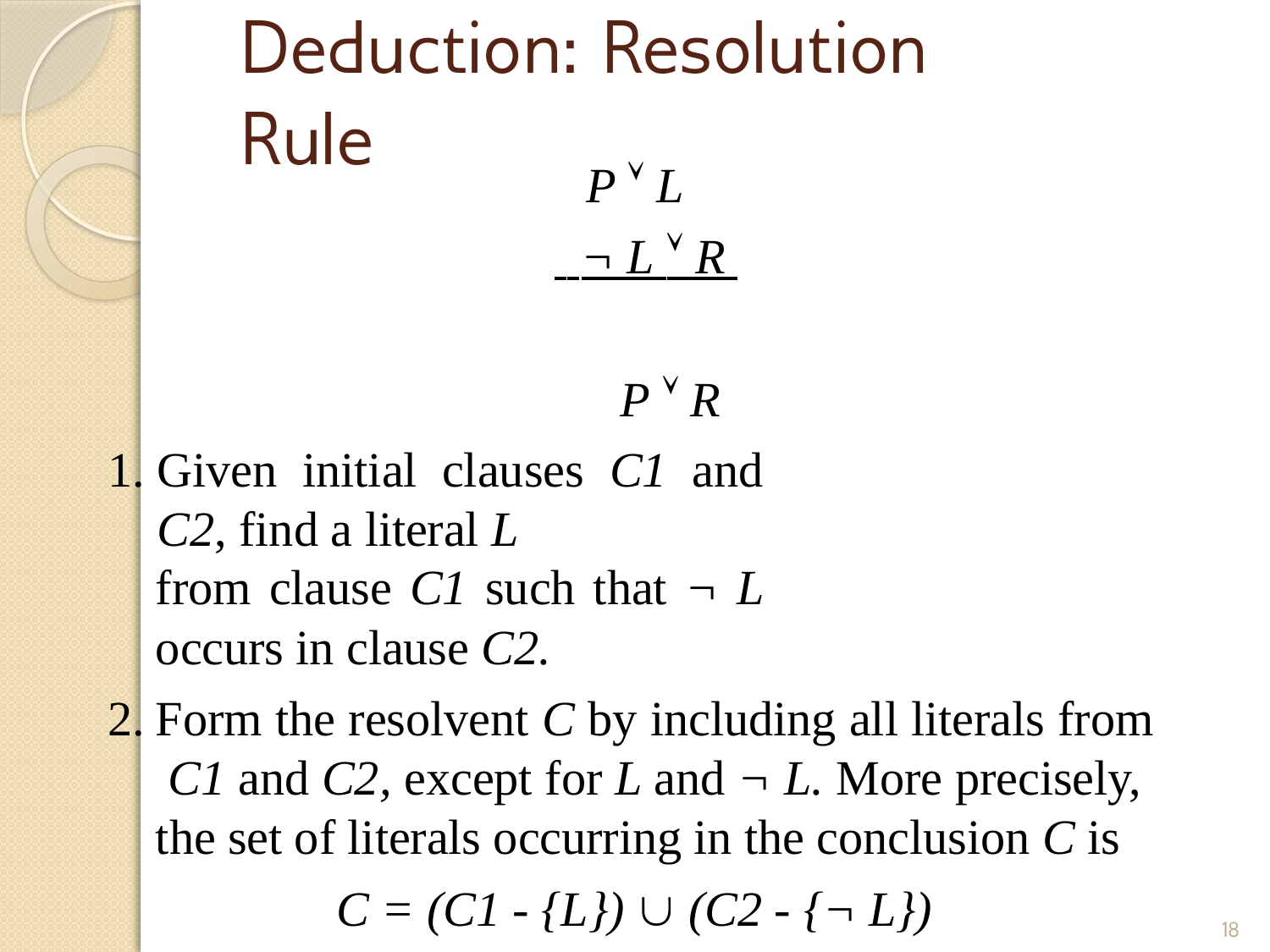

# Deduction: Resolution Rule
P ∨ L
  ¬ L ∨ R 	    P ∨ R
Given initial clauses C1 and C2, find a literal L
from clause C1 such that ¬ L occurs in clause C2.
Form the resolvent C by including all literals from  C1 and C2, except for L and ¬ L. More precisely,  the set of literals occurring in the conclusion C is
C = (C1 - {L}) ∪ (C2 - {¬ L})
where ∪ denotes set union, and “-” set difference.
18